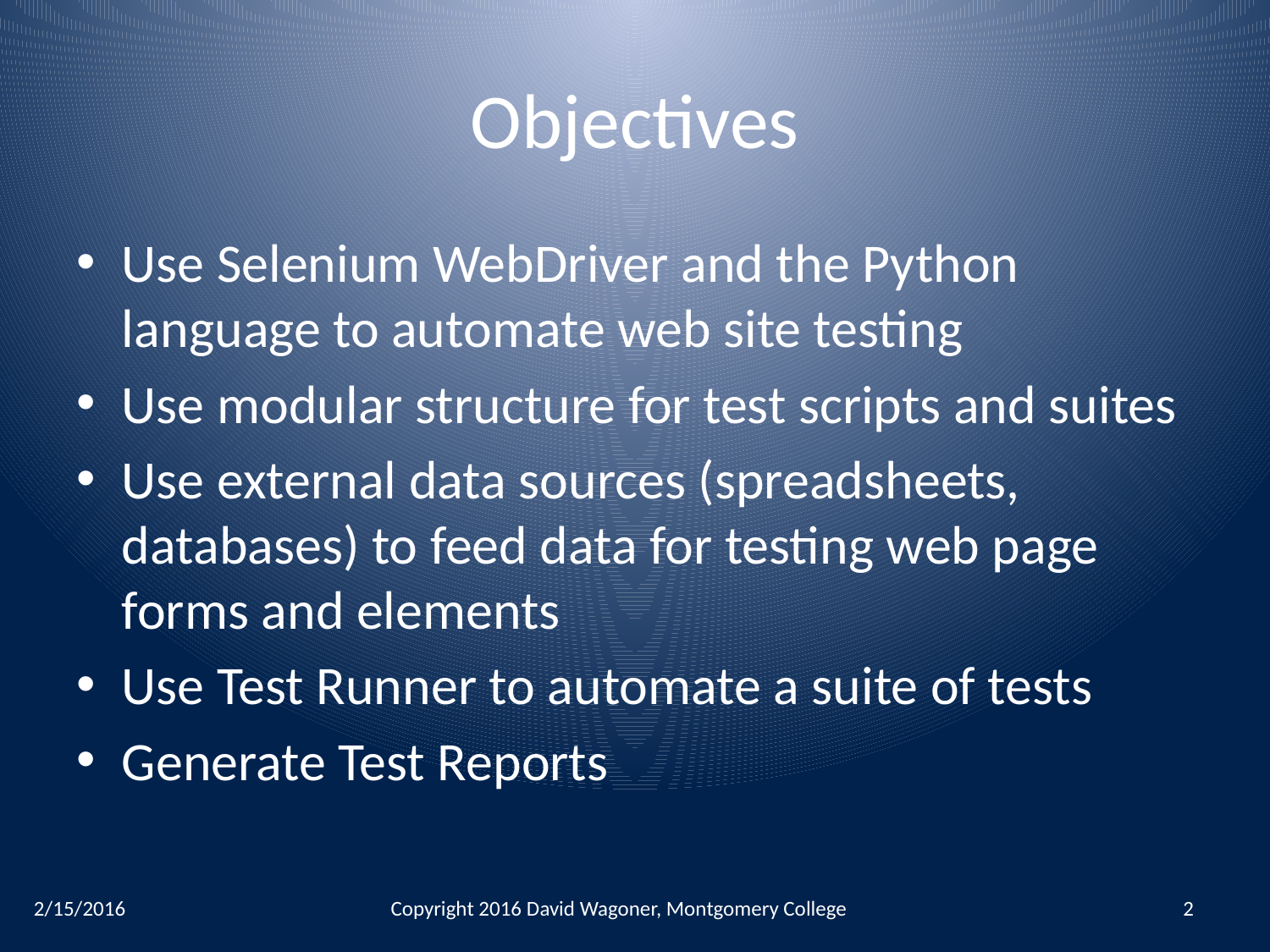

# Objectives
Use Selenium WebDriver and the Python language to automate web site testing
Use modular structure for test scripts and suites
Use external data sources (spreadsheets, databases) to feed data for testing web page forms and elements
Use Test Runner to automate a suite of tests
Generate Test Reports

2/15/2016
Copyright 2016 David Wagoner, Montgomery College
2